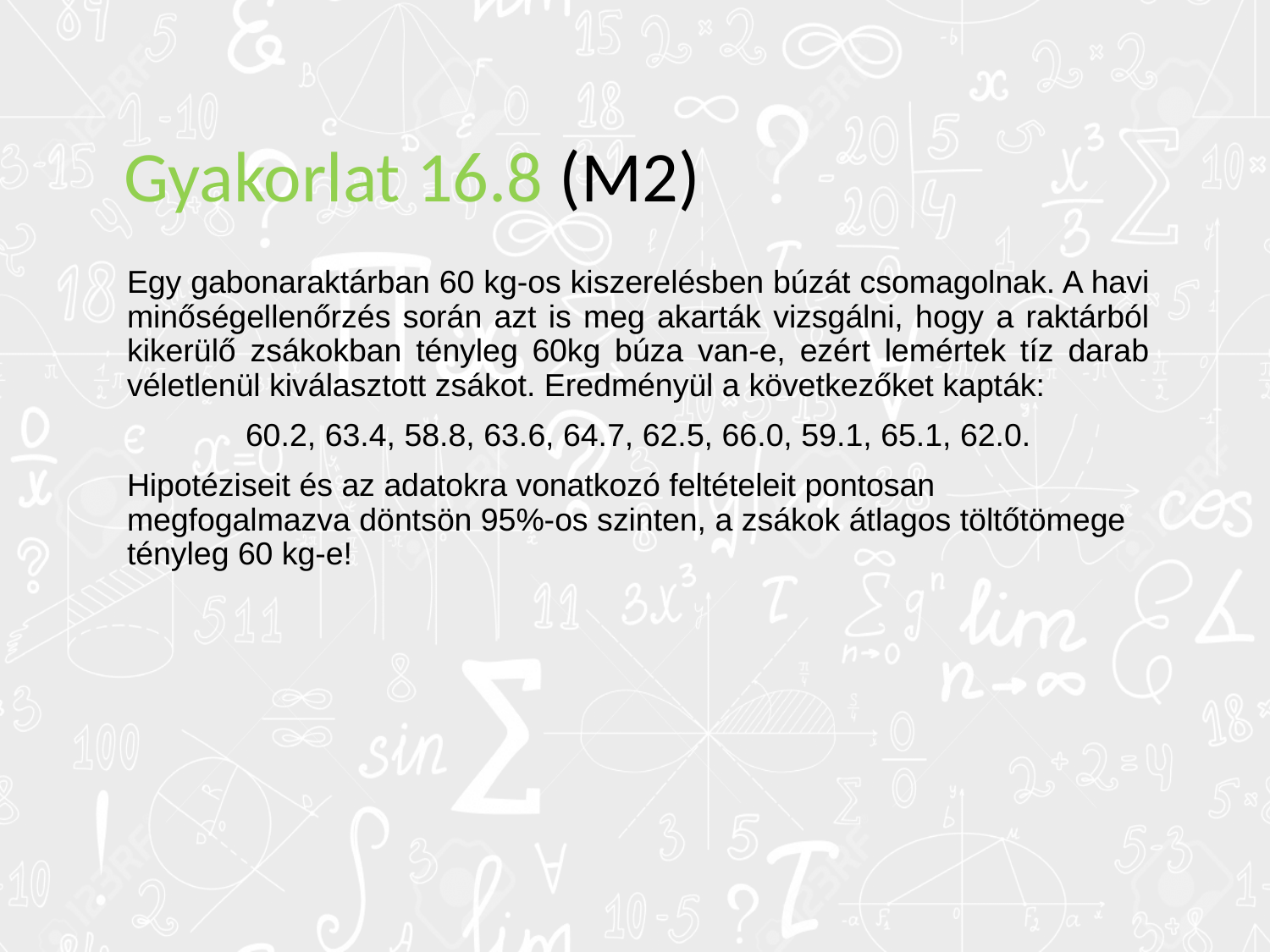

# Gyakorlat 16.8 (M2)
Egy gabonaraktárban 60 kg-os kiszerelésben búzát csomagolnak. A havi minőségellenőrzés során azt is meg akarták vizsgálni, hogy a raktárból kikerülő zsákokban tényleg 60kg búza van-e, ezért lemértek tíz darab véletlenül kiválasztott zsákot. Eredményül a következőket kapták:
60.2, 63.4, 58.8, 63.6, 64.7, 62.5, 66.0, 59.1, 65.1, 62.0.
Hipotéziseit és az adatokra vonatkozó feltételeit pontosan megfogalmazva döntsön 95%-os szinten, a zsákok átlagos töltőtömege tényleg 60 kg-e!